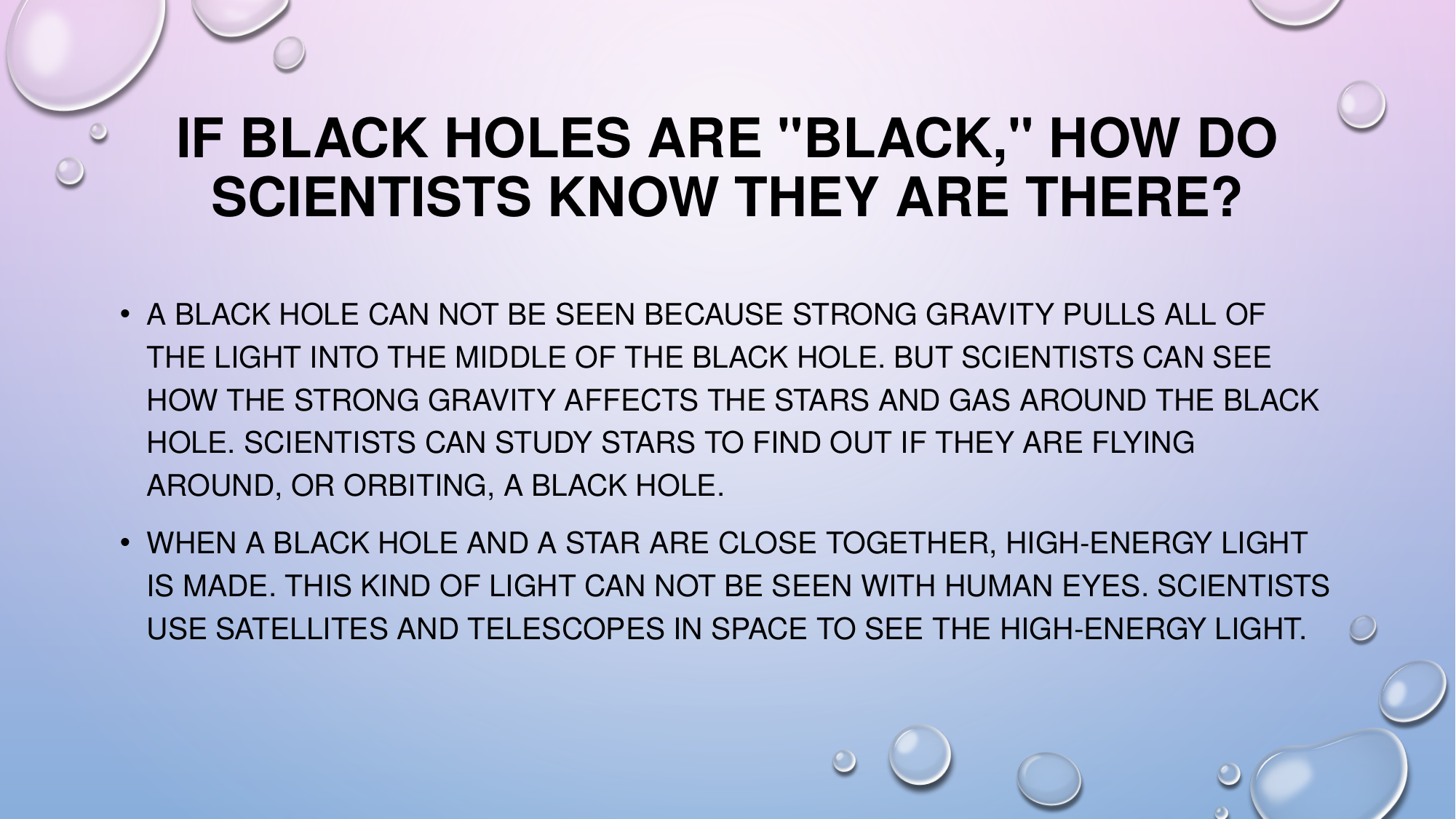

# If Black Holes Are "Black," How Do Scientists Know They Are There?
A black hole can not be seen because strong gravity pulls all of the light into the middle of the black hole. But scientists can see how the strong gravity affects the stars and gas around the black hole. Scientists can study stars to find out if they are flying around, or orbiting, a black hole.
When a black hole and a star are close together, high-energy light is made. This kind of light can not be seen with human eyes. Scientists use satellites and telescopes in space to see the high-energy light.